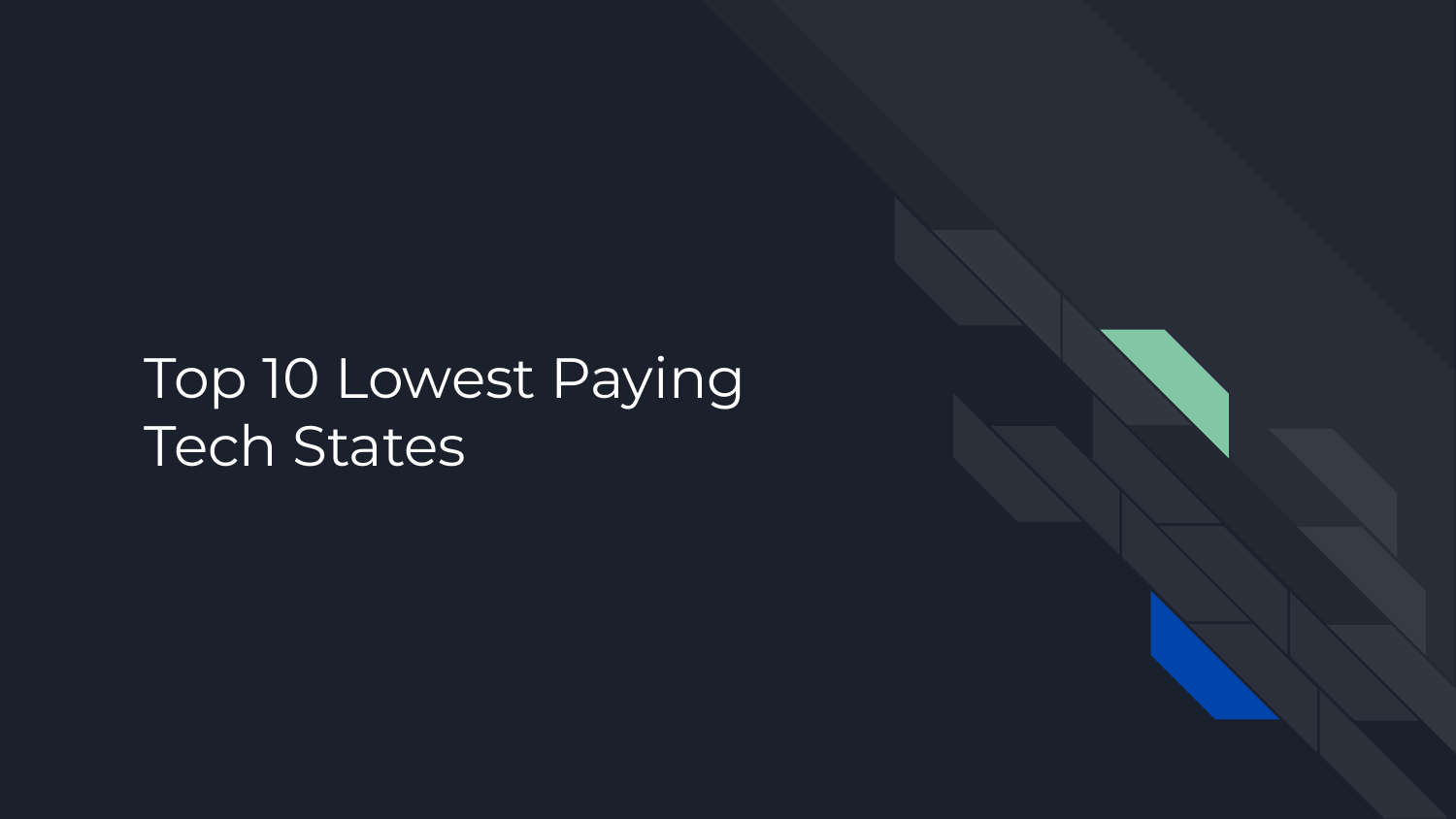

# Top 10 Lowest Paying Tech States